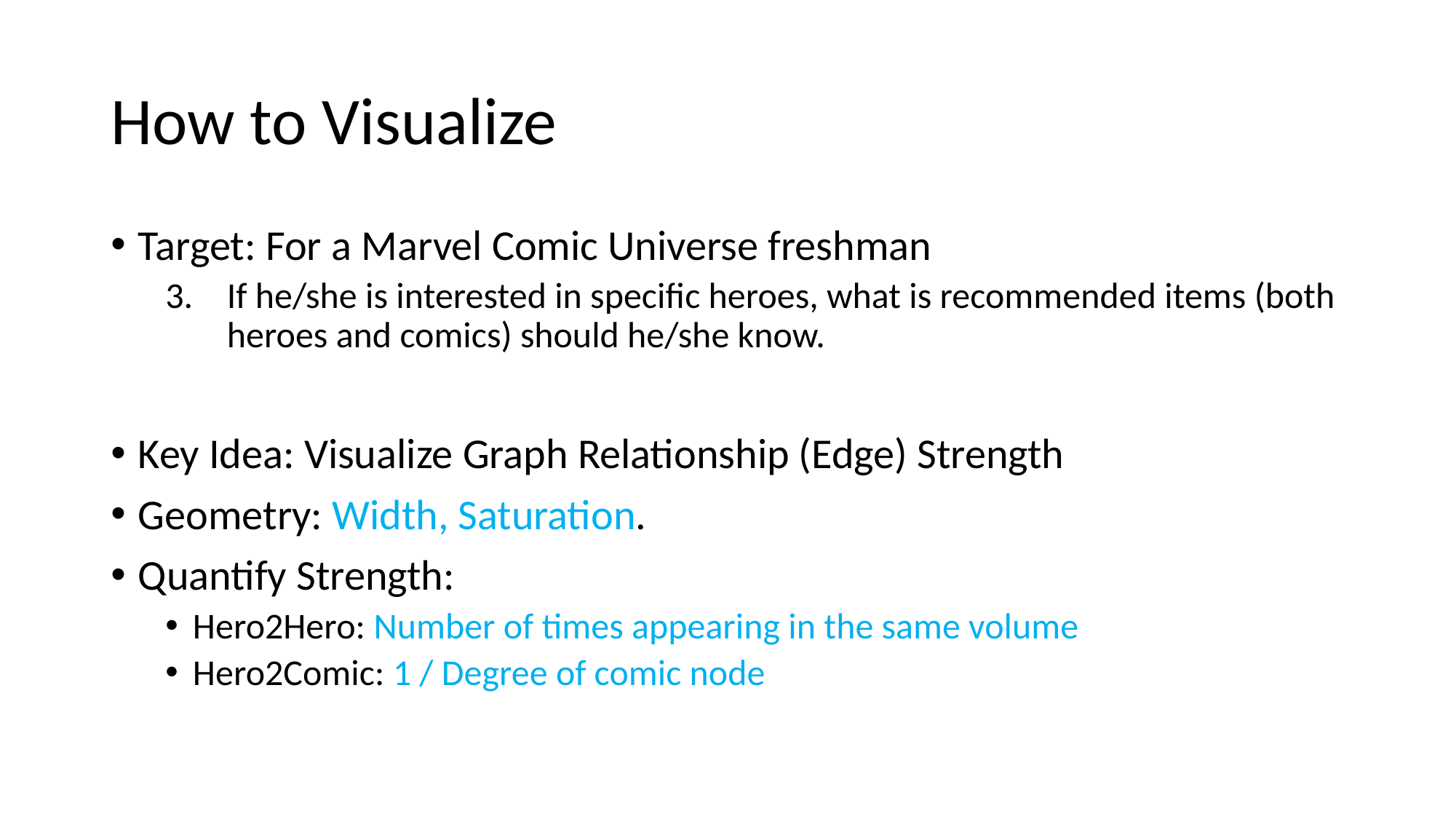

# How to Visualize
Target: For a Marvel Comic Universe freshman
If he/she is interested in specific heroes, what is recommended items (both heroes and comics) should he/she know.

Key Idea: Visualize Graph Relationship (Edge) Strength
Geometry: Width, Saturation.
Quantify Strength:
Hero2Hero: Number of times appearing in the same volume
Hero2Comic: 1 / Degree of comic node